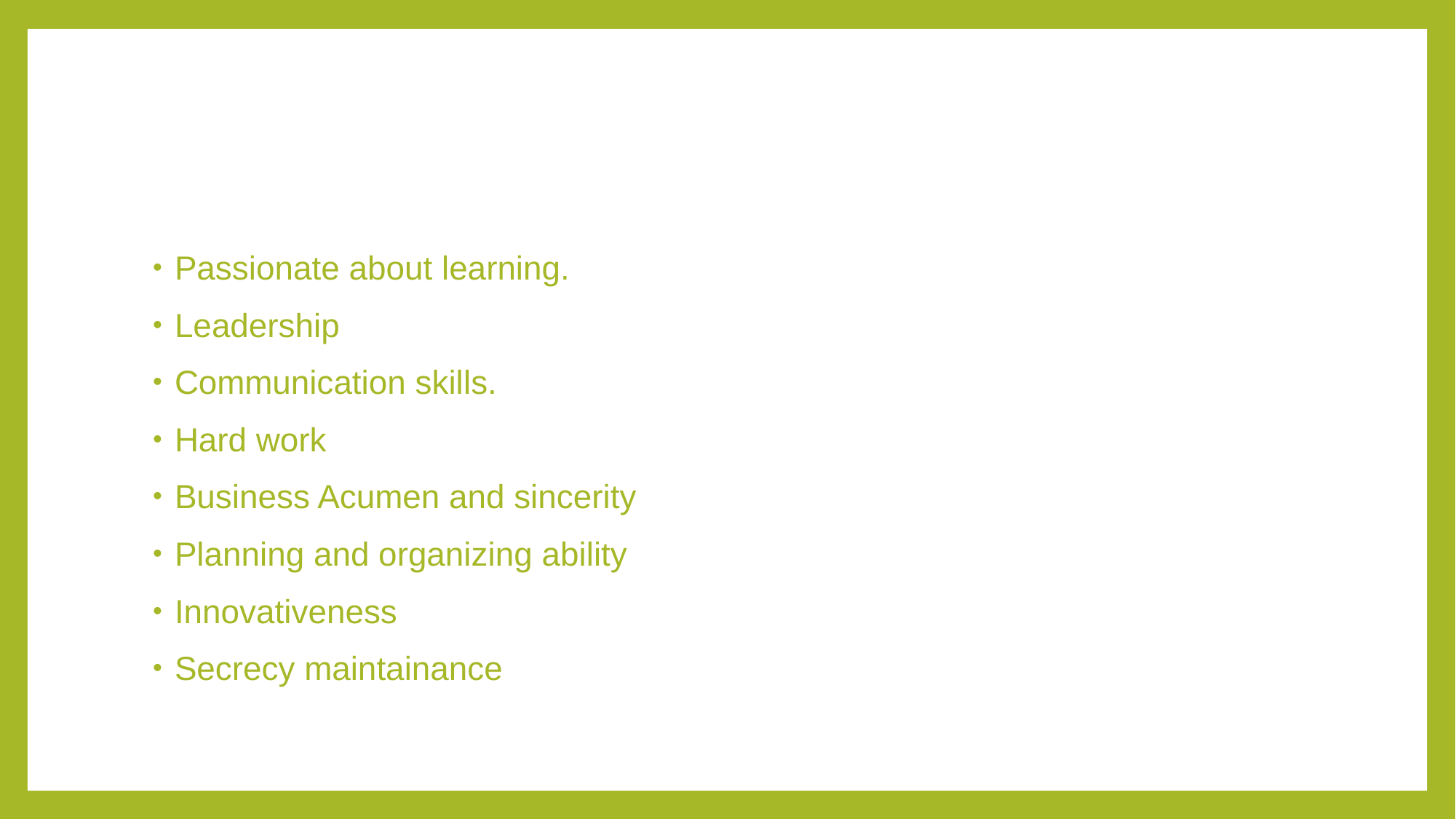

Passionate about learning.
Leadership
Communication skills.
Hard work
Business Acumen and sincerity
Planning and organizing ability
Innovativeness
Secrecy maintainance